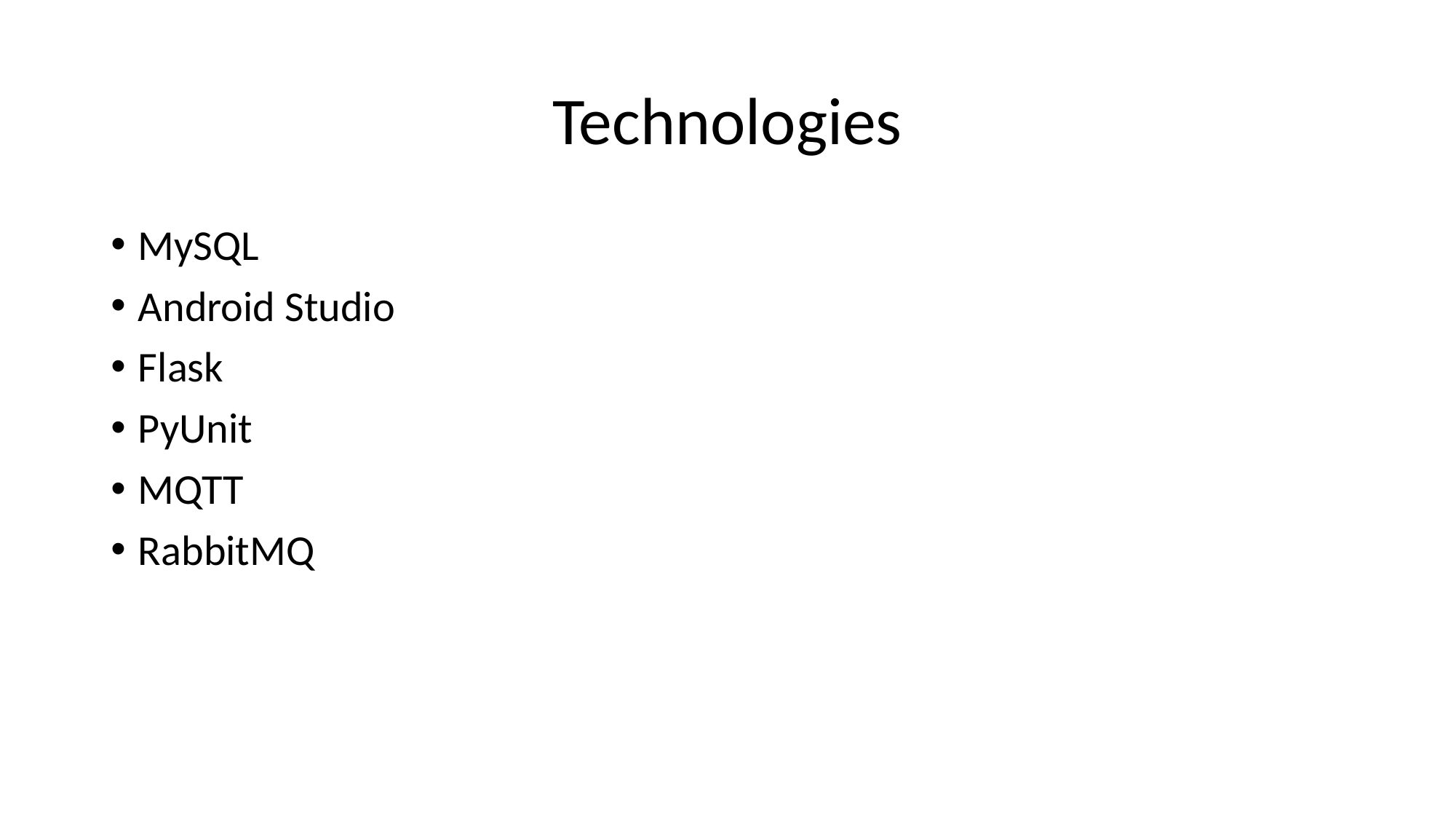

# Technologies
MySQL
Android Studio
Flask
PyUnit
MQTT
RabbitMQ